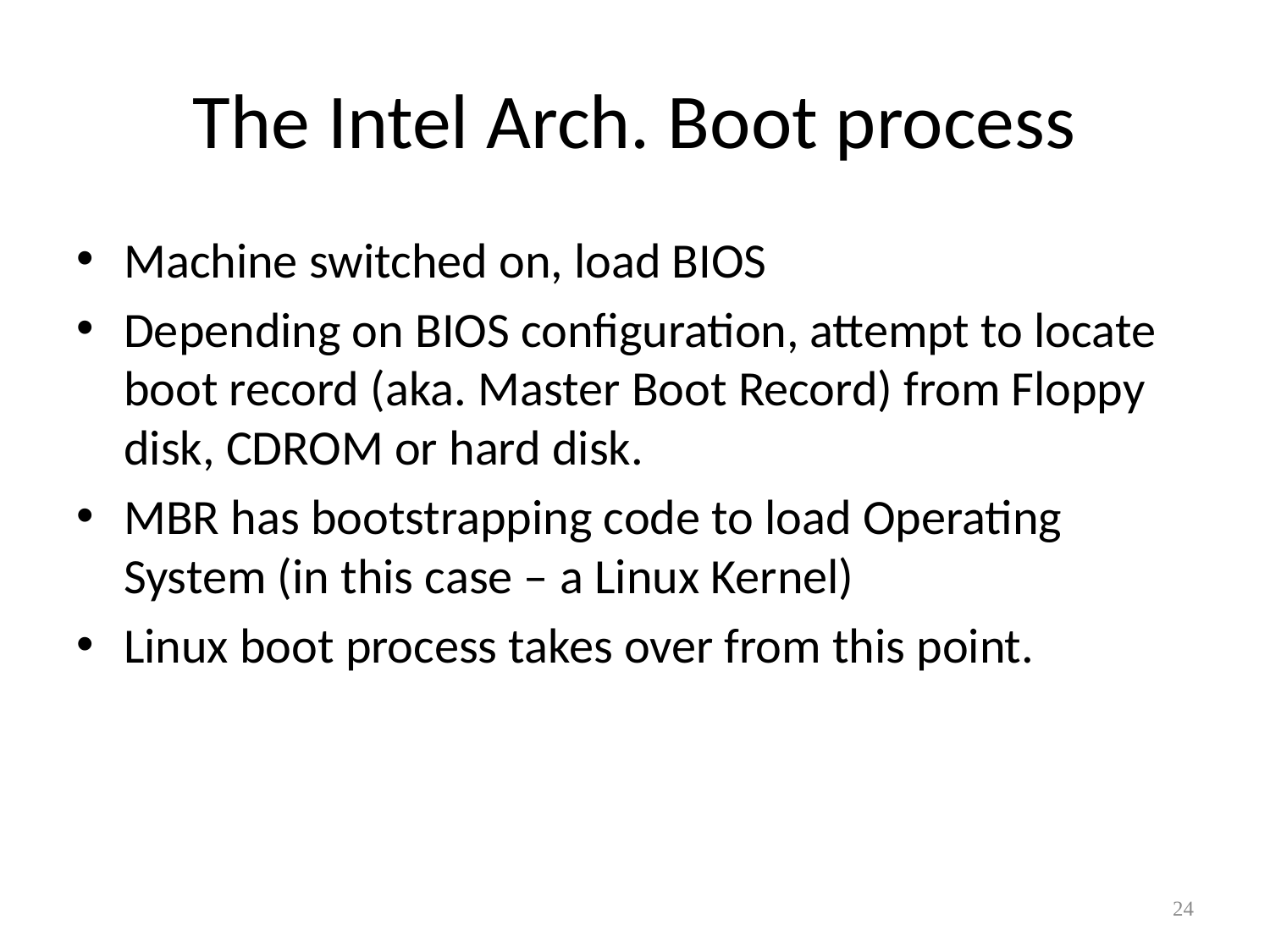

# The Intel Arch. Boot process
Machine switched on, load BIOS
Depending on BIOS configuration, attempt to locate boot record (aka. Master Boot Record) from Floppy disk, CDROM or hard disk.
MBR has bootstrapping code to load Operating System (in this case – a Linux Kernel)
Linux boot process takes over from this point.
24